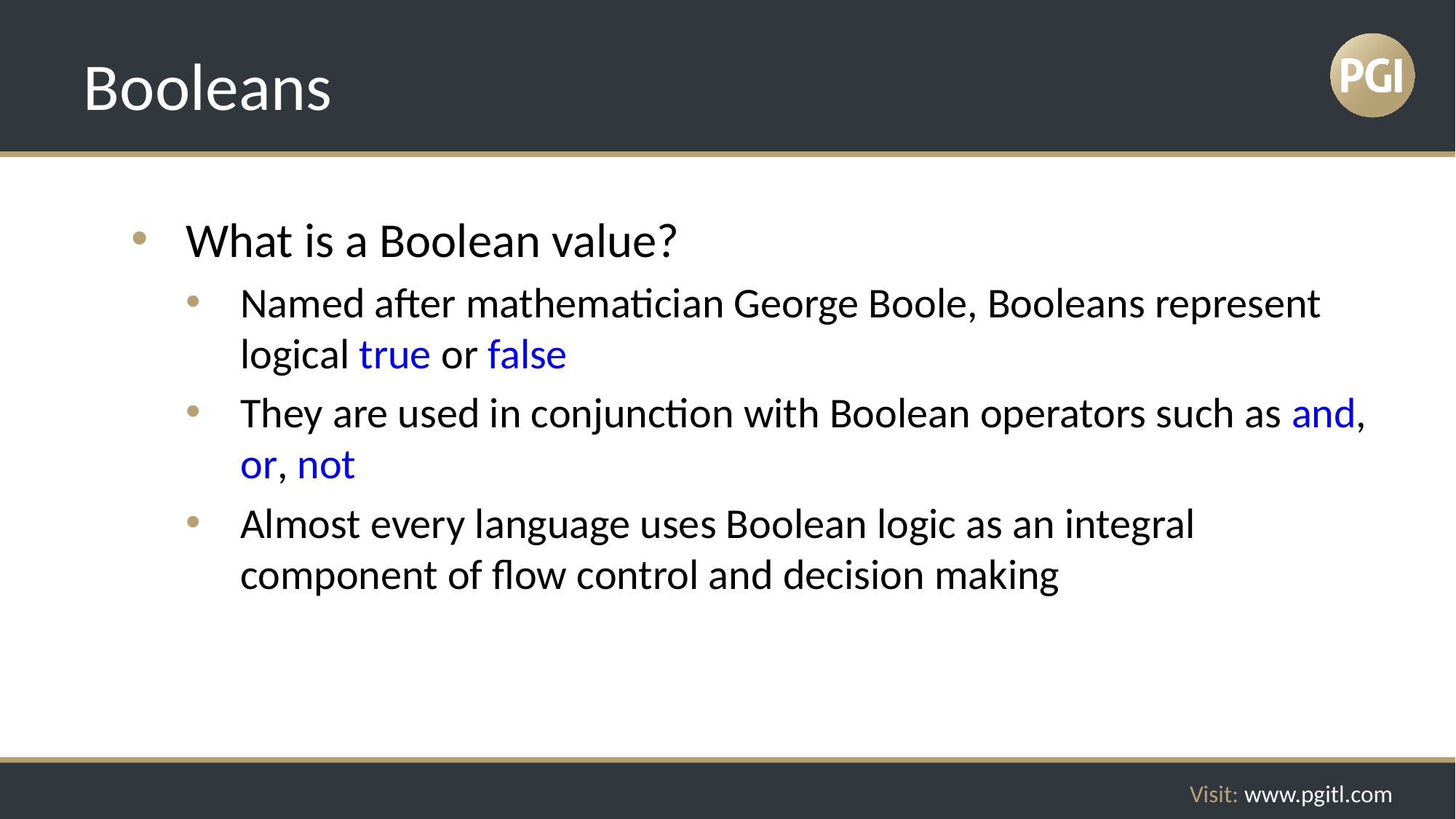

# Booleans
What is a Boolean value?
Named after mathematician George Boole, Booleans represent logical true or false
They are used in conjunction with Boolean operators such as and, or, not
Almost every language uses Boolean logic as an integral component of flow control and decision making